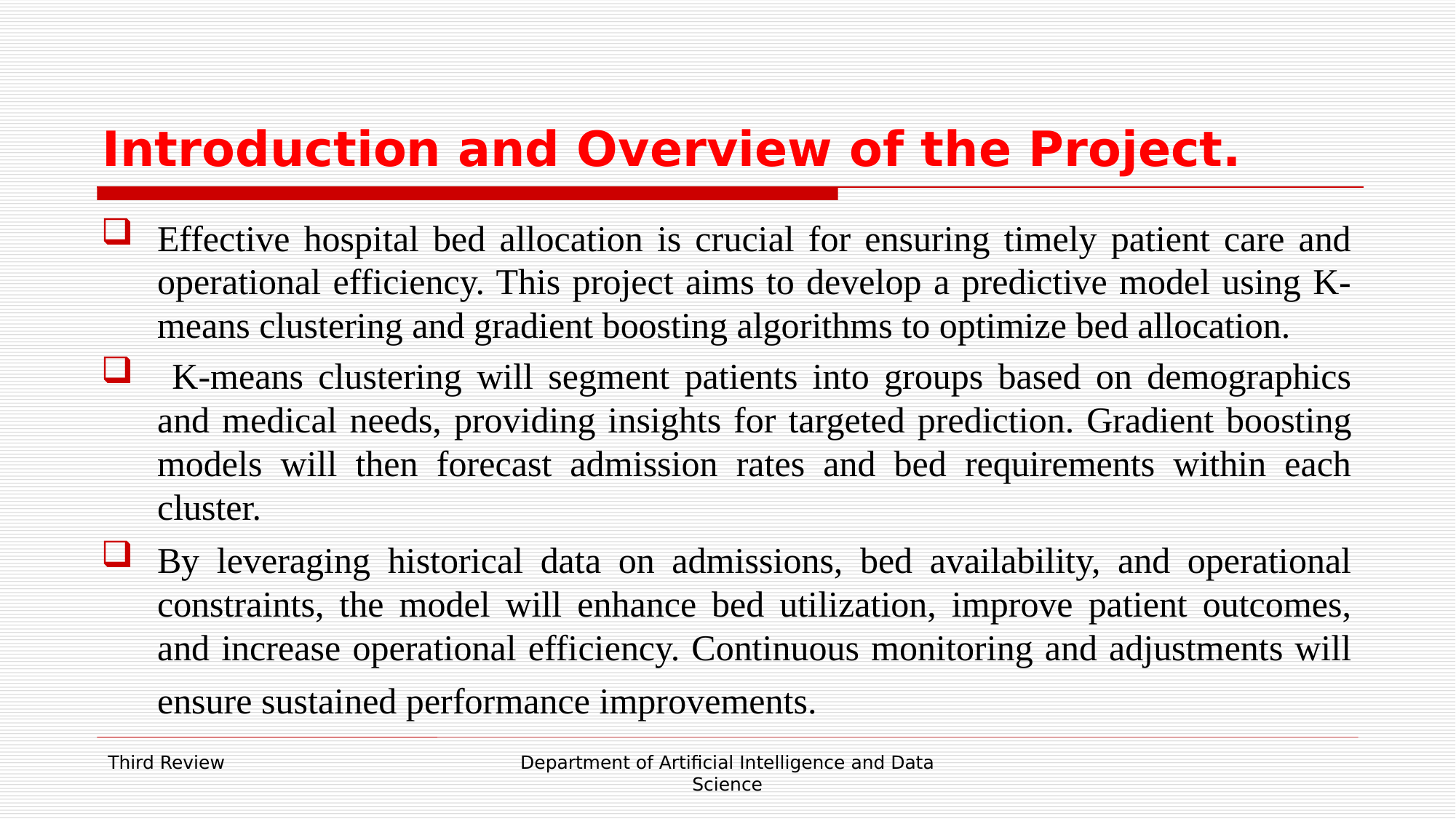

# Introduction and Overview of the Project.
Effective hospital bed allocation is crucial for ensuring timely patient care and operational efficiency. This project aims to develop a predictive model using K-means clustering and gradient boosting algorithms to optimize bed allocation.
 K-means clustering will segment patients into groups based on demographics and medical needs, providing insights for targeted prediction. Gradient boosting models will then forecast admission rates and bed requirements within each cluster.
By leveraging historical data on admissions, bed availability, and operational constraints, the model will enhance bed utilization, improve patient outcomes, and increase operational efficiency. Continuous monitoring and adjustments will ensure sustained performance improvements.

Third Review
Department of Artificial Intelligence and Data Science
5